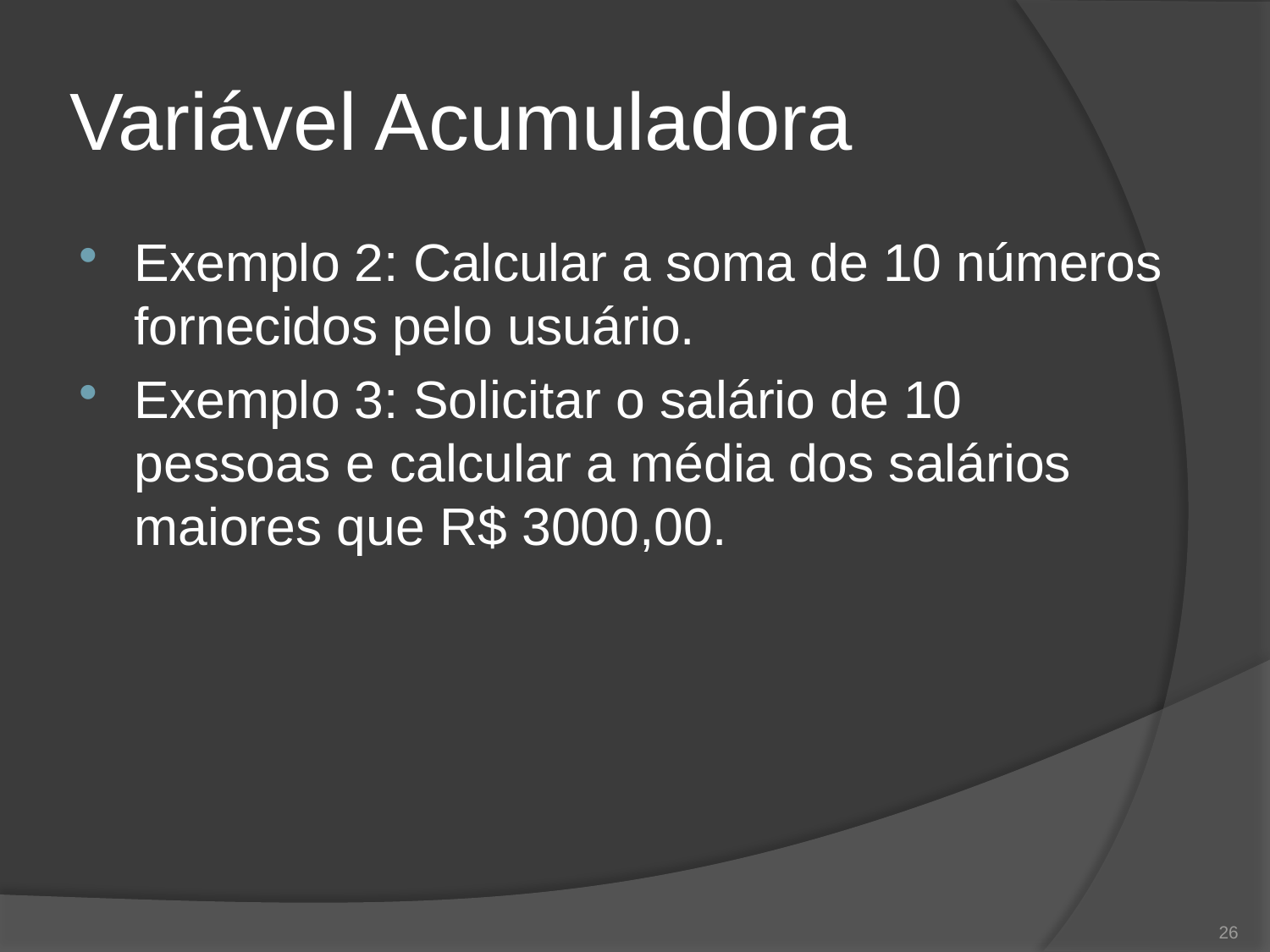

# Variável Acumuladora
Exemplo 2: Calcular a soma de 10 números fornecidos pelo usuário.
Exemplo 3: Solicitar o salário de 10 pessoas e calcular a média dos salários maiores que R$ 3000,00.
26